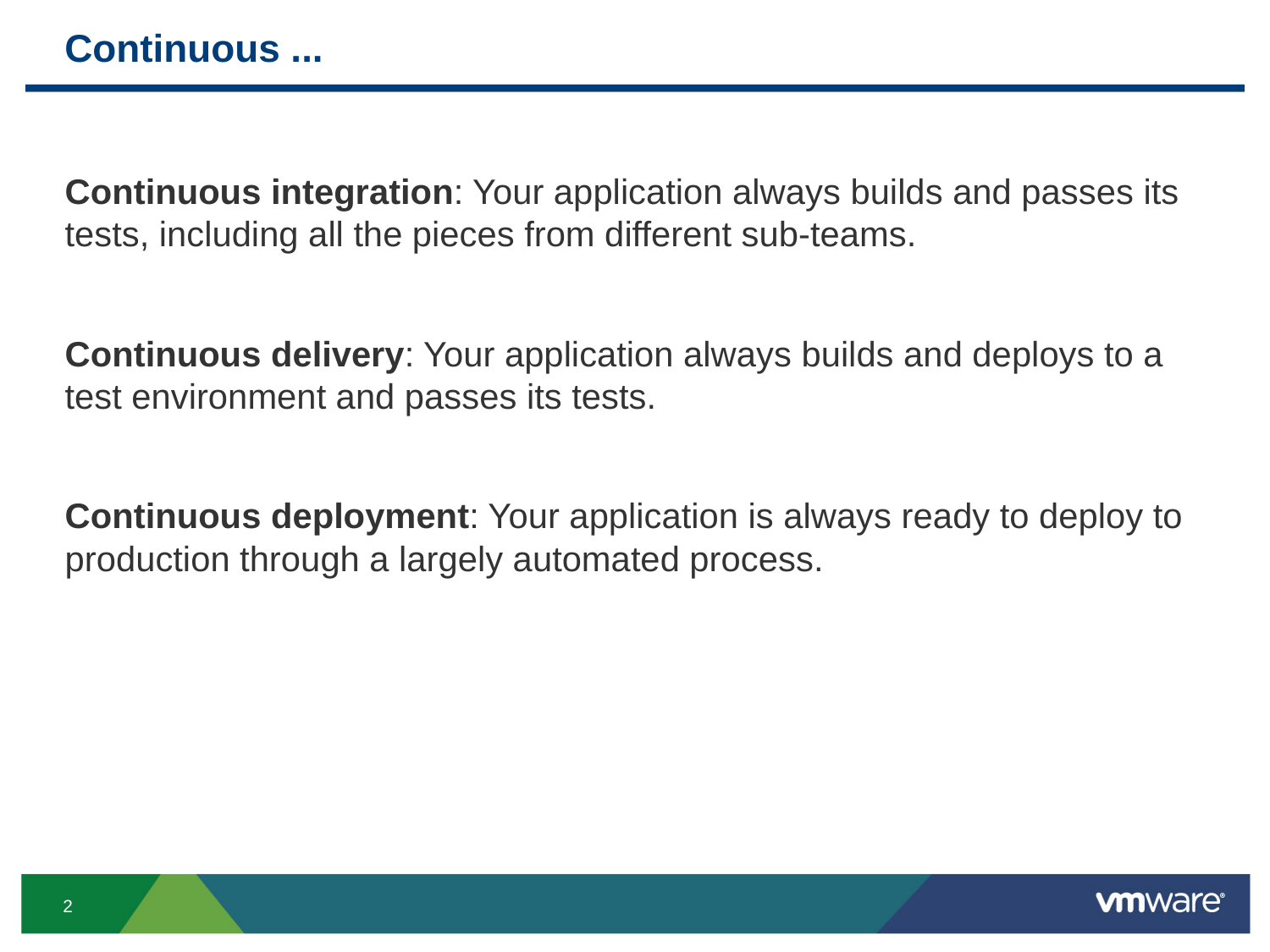

# Continuous ...

Continuous integration: Your application always builds and passes its tests, including all the pieces from different sub-teams.

Continuous delivery: Your application always builds and deploys to a test environment and passes its tests.

Continuous deployment: Your application is always ready to deploy to production through a largely automated process.
2